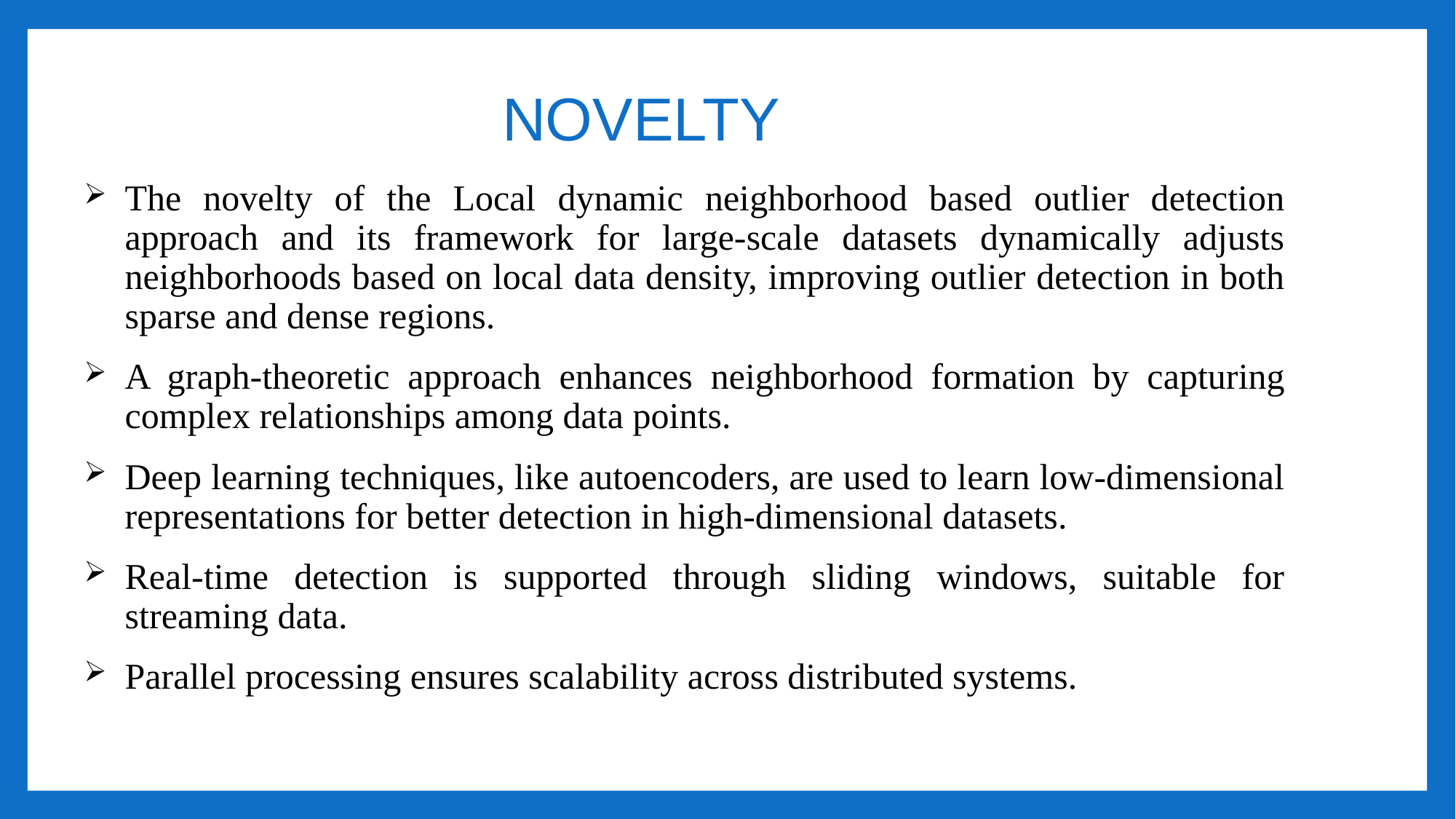

# NOVELTY
The novelty of the Local dynamic neighborhood based outlier detection approach and its framework for large-scale datasets dynamically adjusts neighborhoods based on local data density, improving outlier detection in both sparse and dense regions.
A graph-theoretic approach enhances neighborhood formation by capturing complex relationships among data points.
Deep learning techniques, like autoencoders, are used to learn low-dimensional representations for better detection in high-dimensional datasets.
Real-time detection is supported through sliding windows, suitable for streaming data.
Parallel processing ensures scalability across distributed systems.